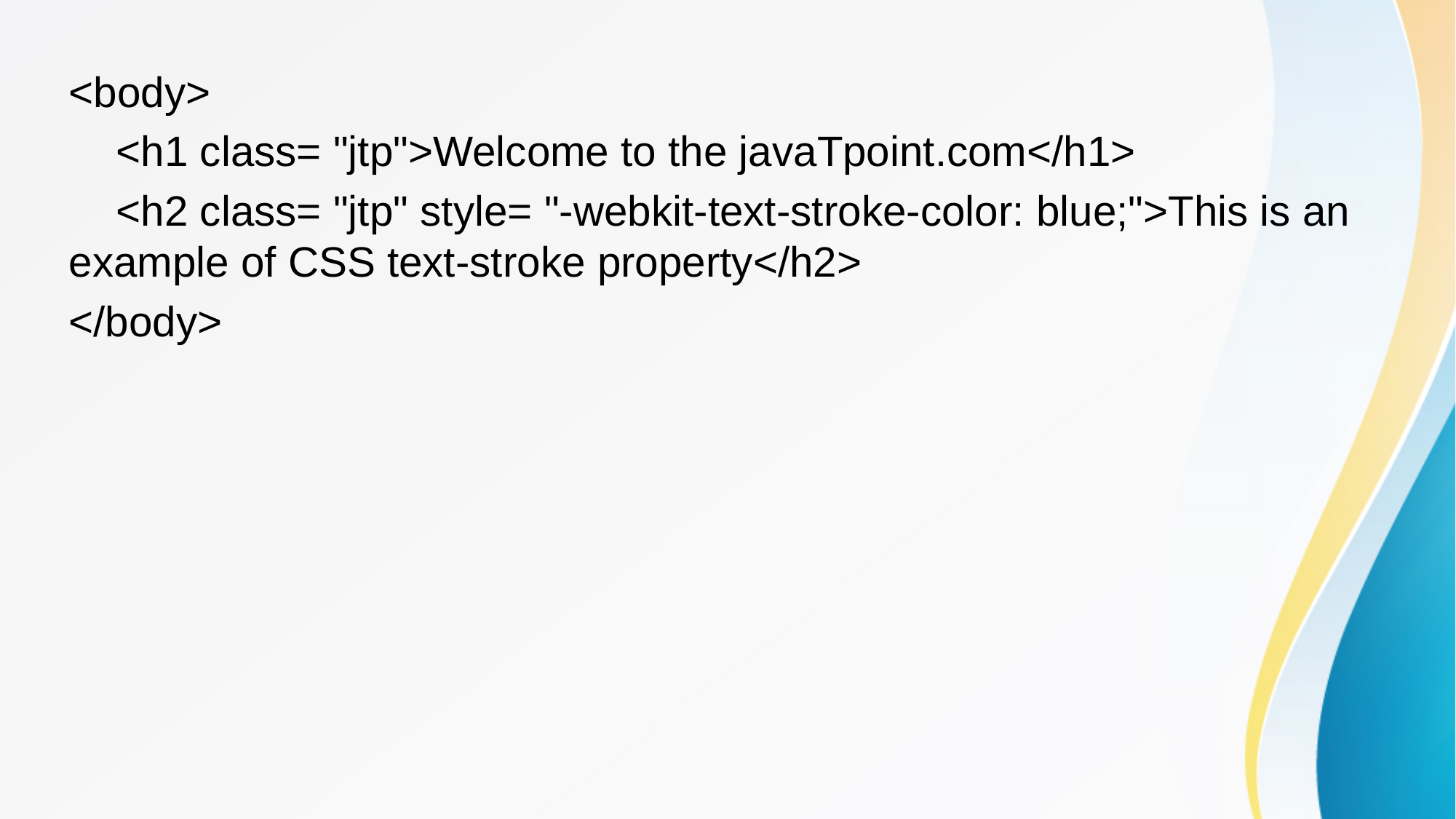

<body>
    <h1 class= "jtp">Welcome to the javaTpoint.com</h1>
    <h2 class= "jtp" style= "-webkit-text-stroke-color: blue;">This is an example of CSS text-stroke property</h2>
</body>